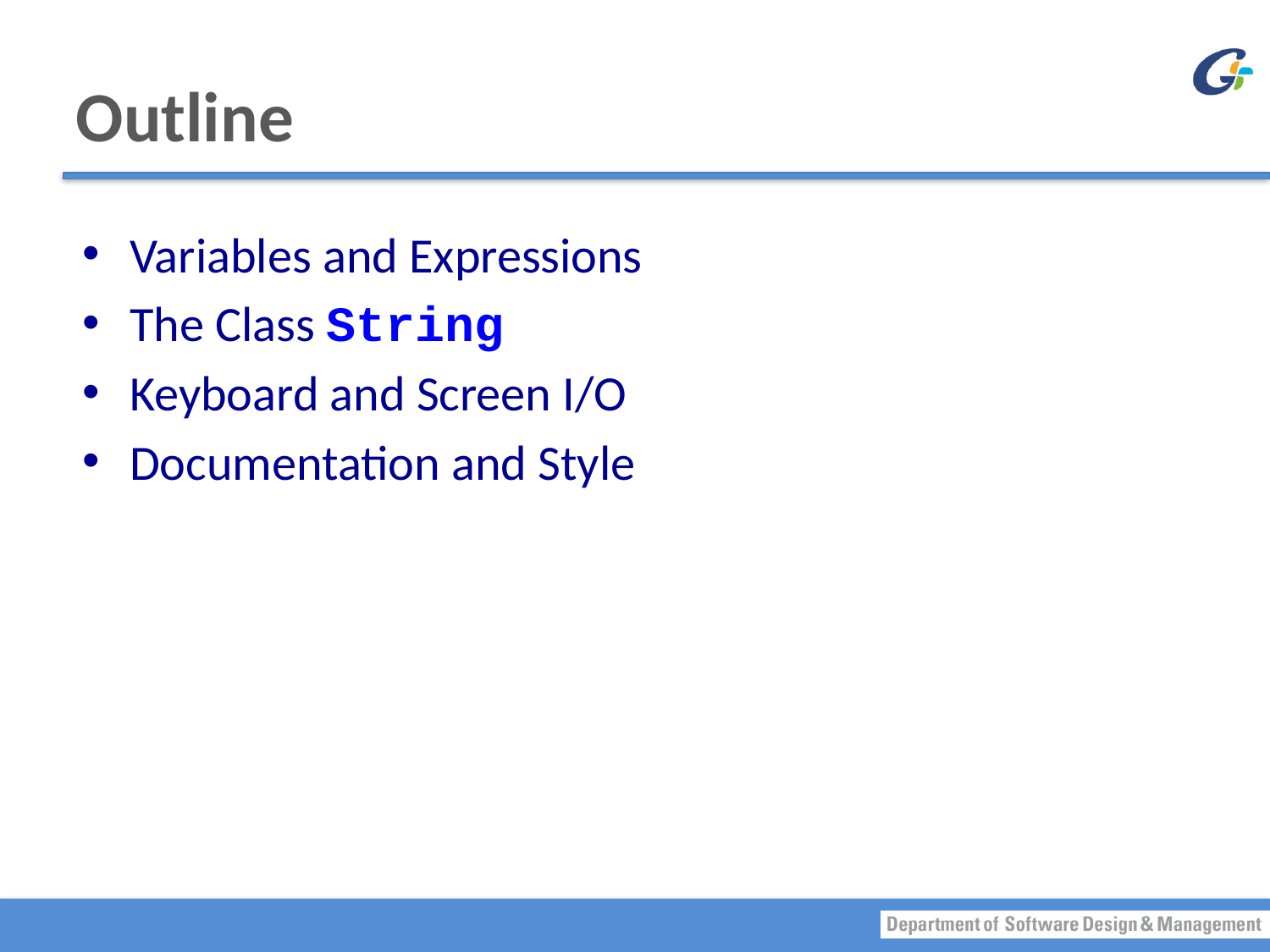

# Outline
Variables and Expressions
The Class String
Keyboard and Screen I/O
Documentation and Style